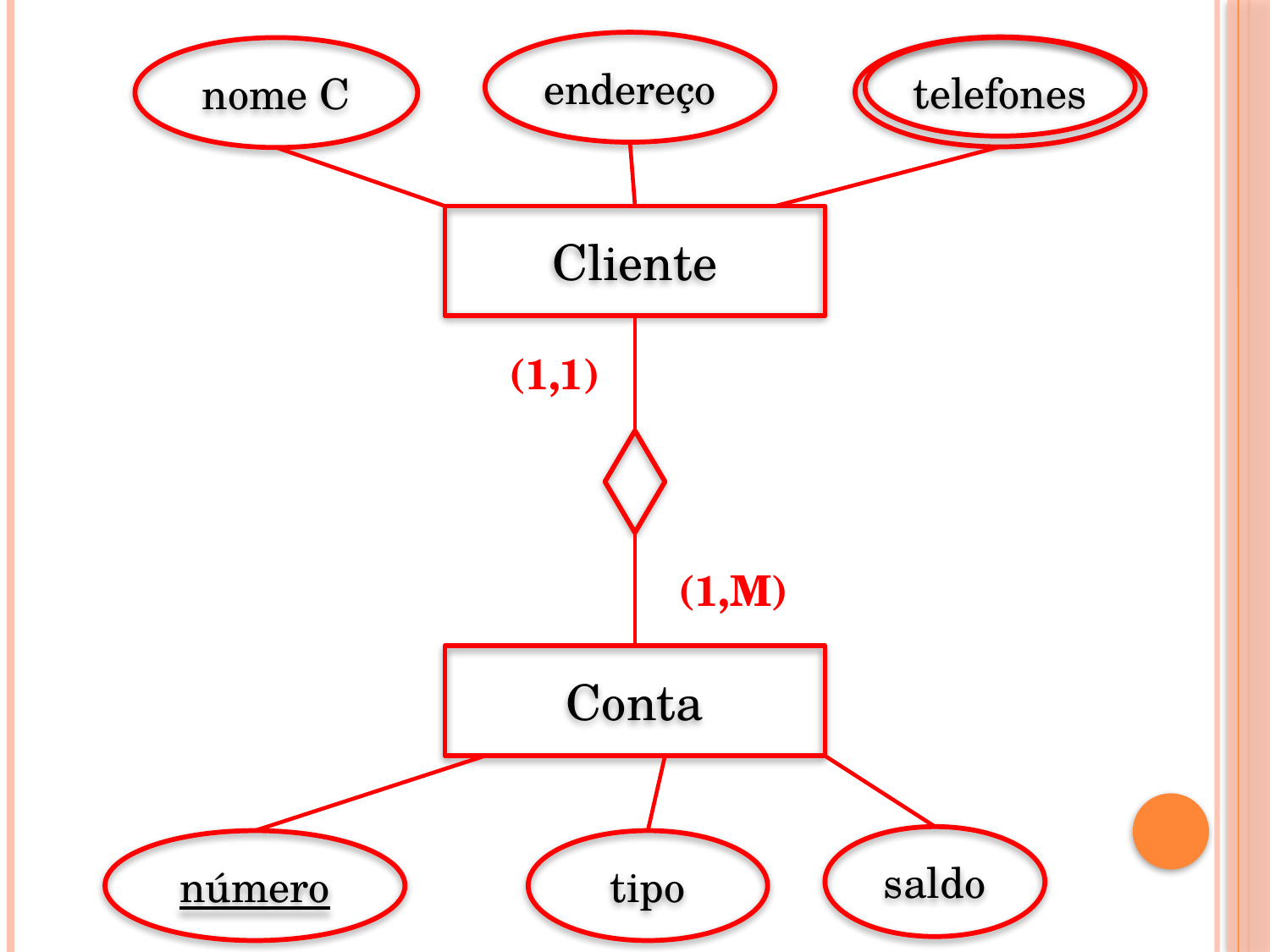

endereço
telefones
nome C

Cliente

(1,1)
(1,M)
Conta
saldo
número
tipo